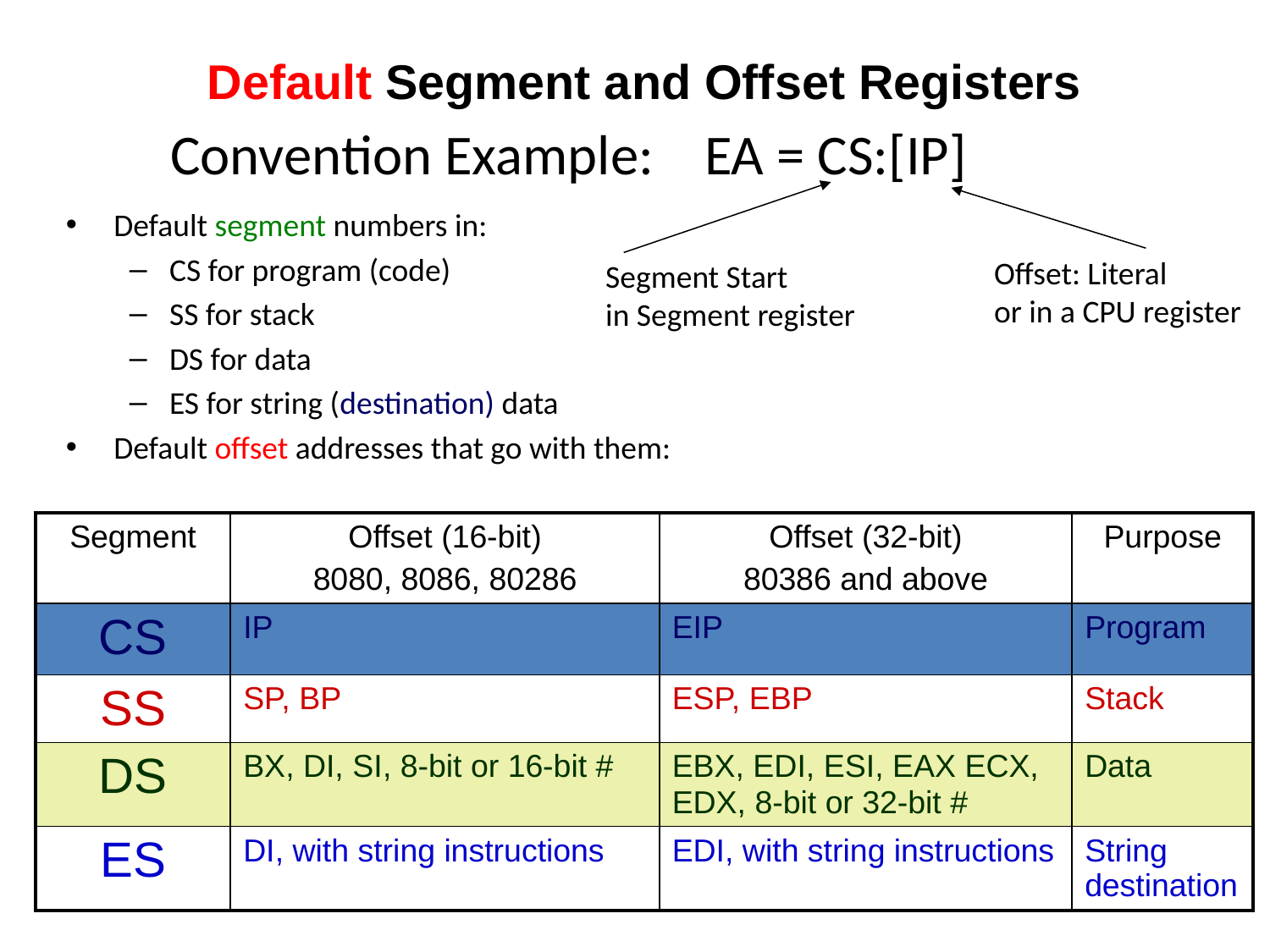

# Default Segment and Offset Registers
           Convention Example:    EA = CS:[IP]

Default segment numbers in:
CS for program (code)
SS for stack
DS for data
ES for string (destination) data
Default offset addresses that go with them:
Offset: Literal
or in a CPU register
Segment Start
in Segment register
| Segment | Offset (16-bit) 8080, 8086, 80286 | Offset (32-bit) 80386 and above | Purpose |
| --- | --- | --- | --- |
| CS | IP | EIP | Program |
| SS | SP, BP | ESP, EBP | Stack |
| DS | BX, DI, SI, 8-bit or 16-bit # | EBX, EDI, ESI, EAX ECX, EDX, 8-bit or 32-bit # | Data |
| ES | DI, with string instructions | EDI, with string instructions | String destination |